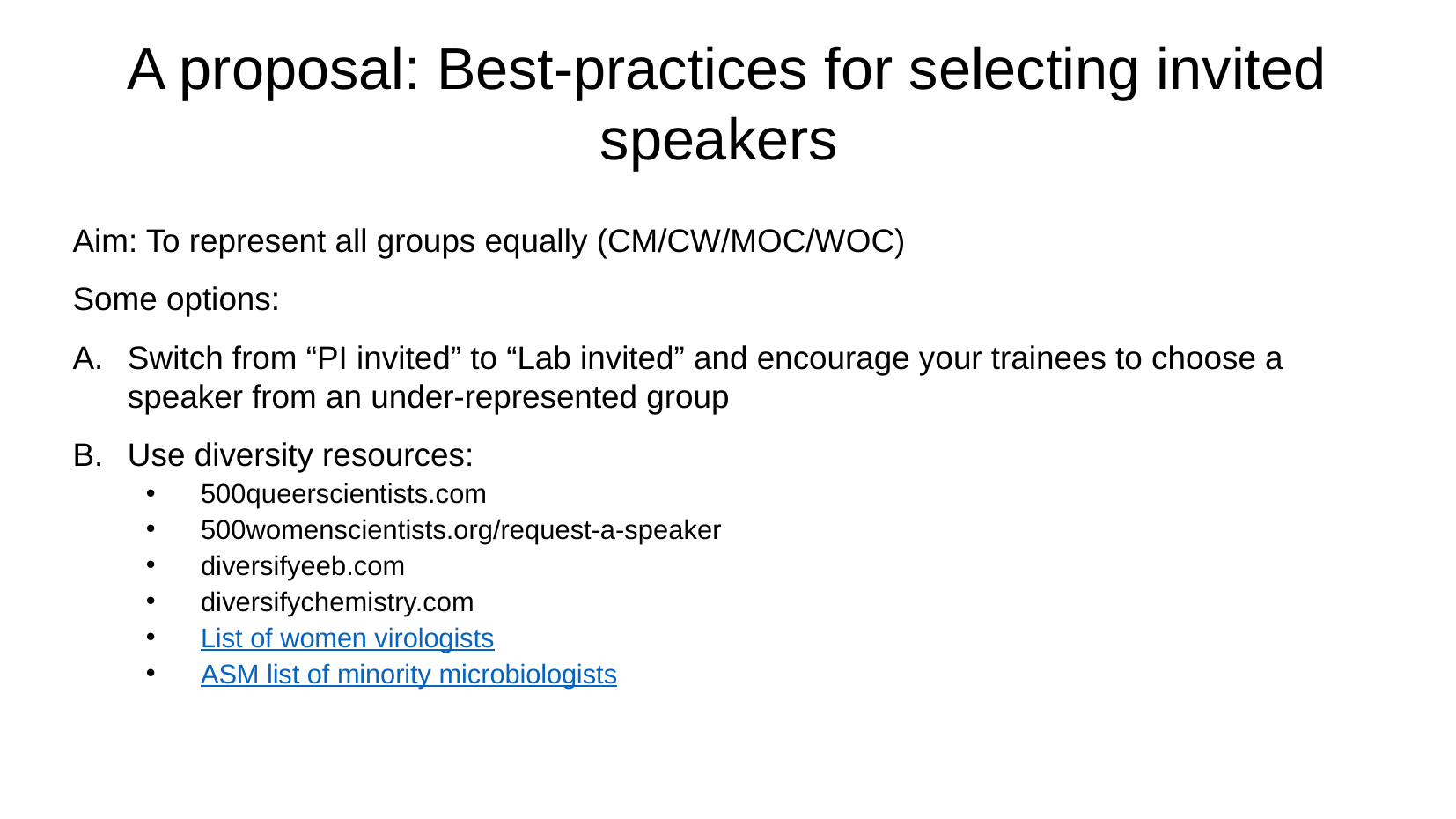

A proposal: Best-practices for selecting invited speakers
Aim: To represent all groups equally (CM/CW/MOC/WOC)
Some options:
Switch from “PI invited” to “Lab invited” and encourage your trainees to choose a speaker from an under-represented group
Use diversity resources:
500queerscientists.com
500womenscientists.org/request-a-speaker
diversifyeeb.com
diversifychemistry.com
List of women virologists
ASM list of minority microbiologists